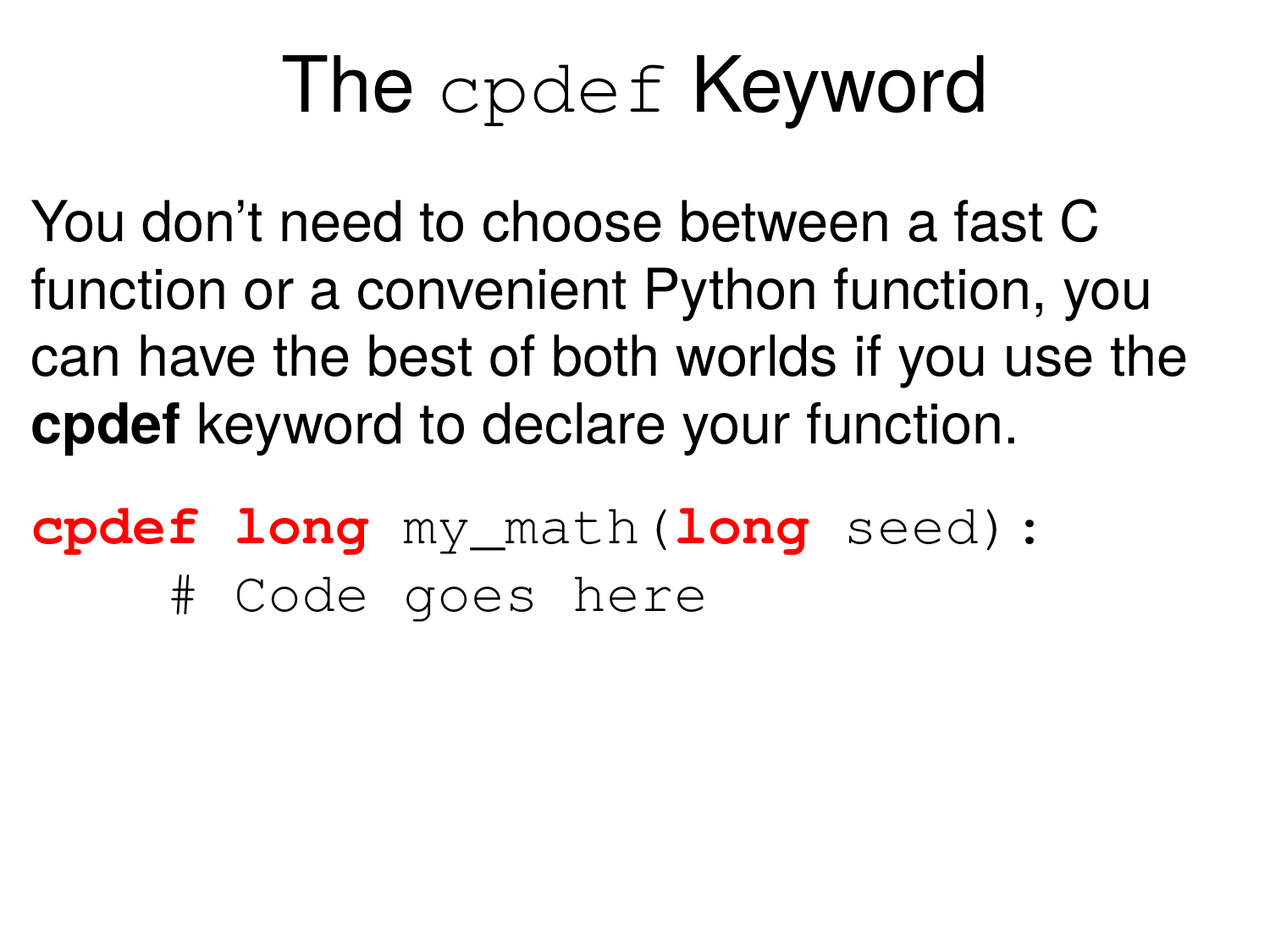

# The cpdef Keyword
You don’t need to choose between a fast C function or a convenient Python function, you can have the best of both worlds if you use the cpdef keyword to declare your function.
cpdef long my_math(long seed):
    # Code goes here